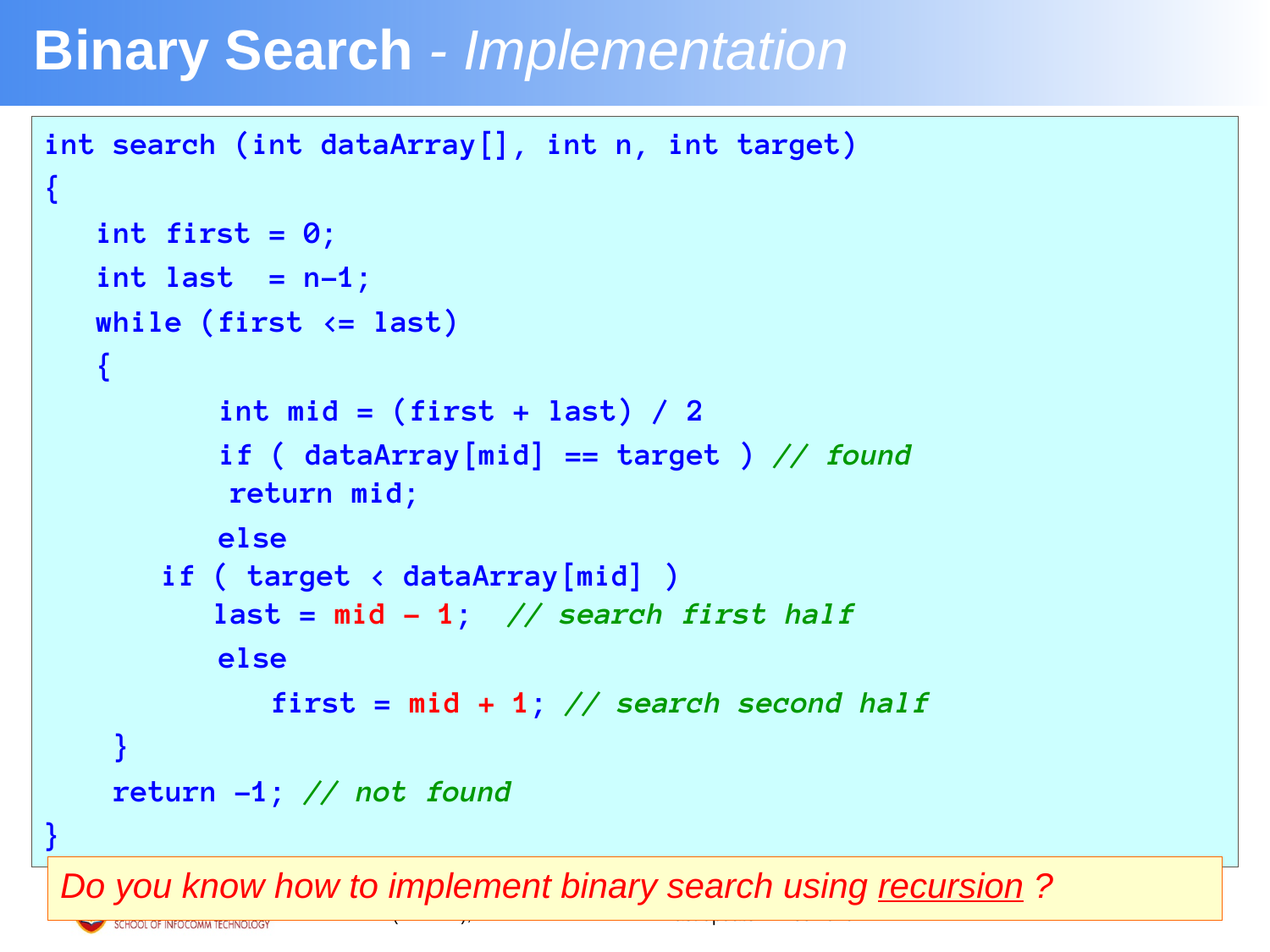

# Binary Search - Implementation
int search (int dataArray[], int n, int target)
{
   int first = 0;
   int last  = n-1;
   while (first <= last)
   {
      	int mid = (first + last) / 2
      	if ( dataArray[mid] == target ) // found
        return mid;
		else
    if ( target < dataArray[mid] )
       last = mid - 1;  // search first half
	   	else
 		   first = mid + 1; // search second half
    }
    return -1; // not found
}

Do you know how to implement binary search using recursion ?